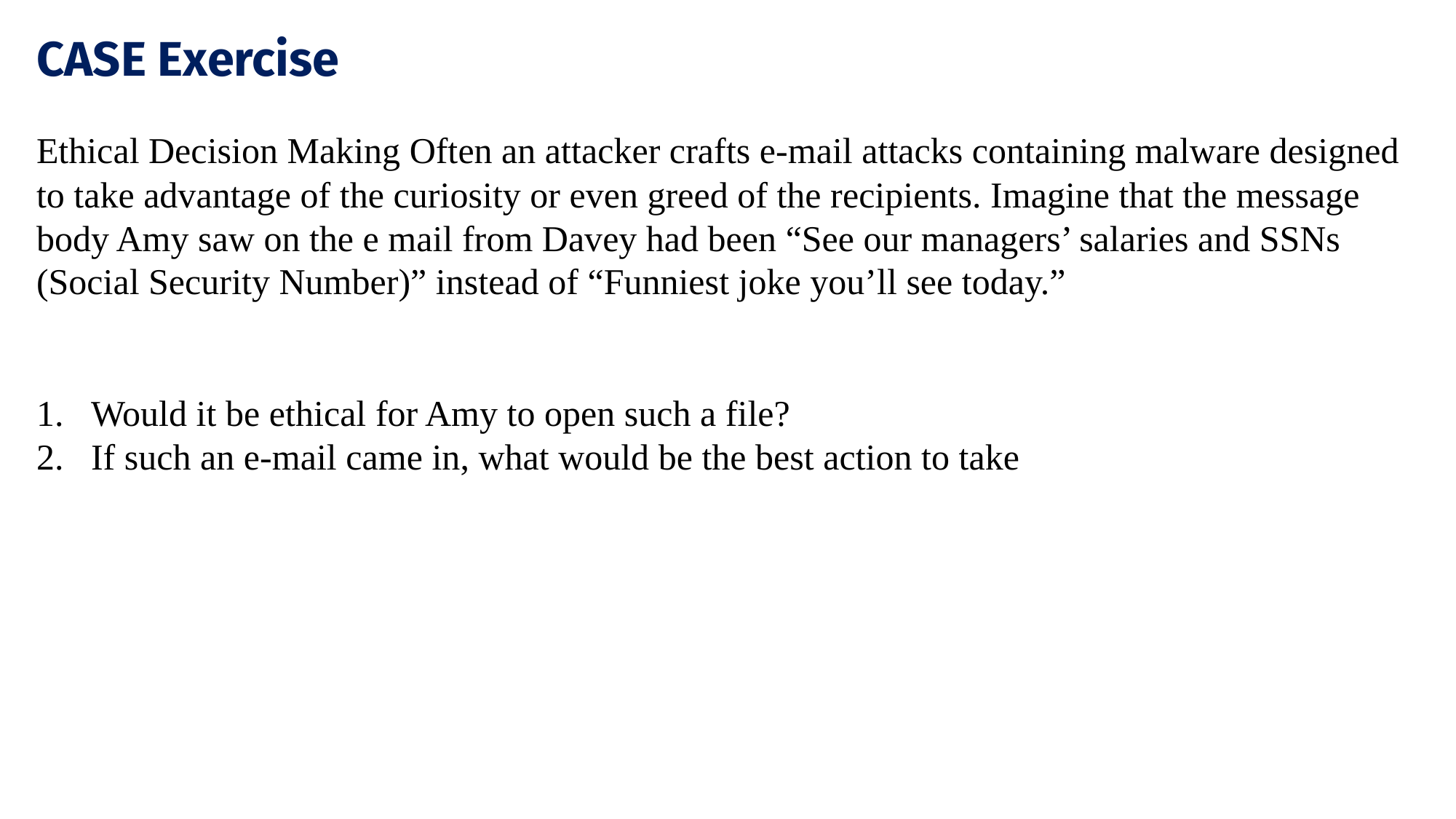

# CASE Exercise
Ethical Decision Making Often an attacker crafts e-mail attacks containing malware designed to take advantage of the curiosity or even greed of the recipients. Imagine that the message body Amy saw on the e mail from Davey had been “See our managers’ salaries and SSNs (Social Security Number)” instead of “Funniest joke you’ll see today.”

Would it be ethical for Amy to open such a file?
If such an e-mail came in, what would be the best action to take